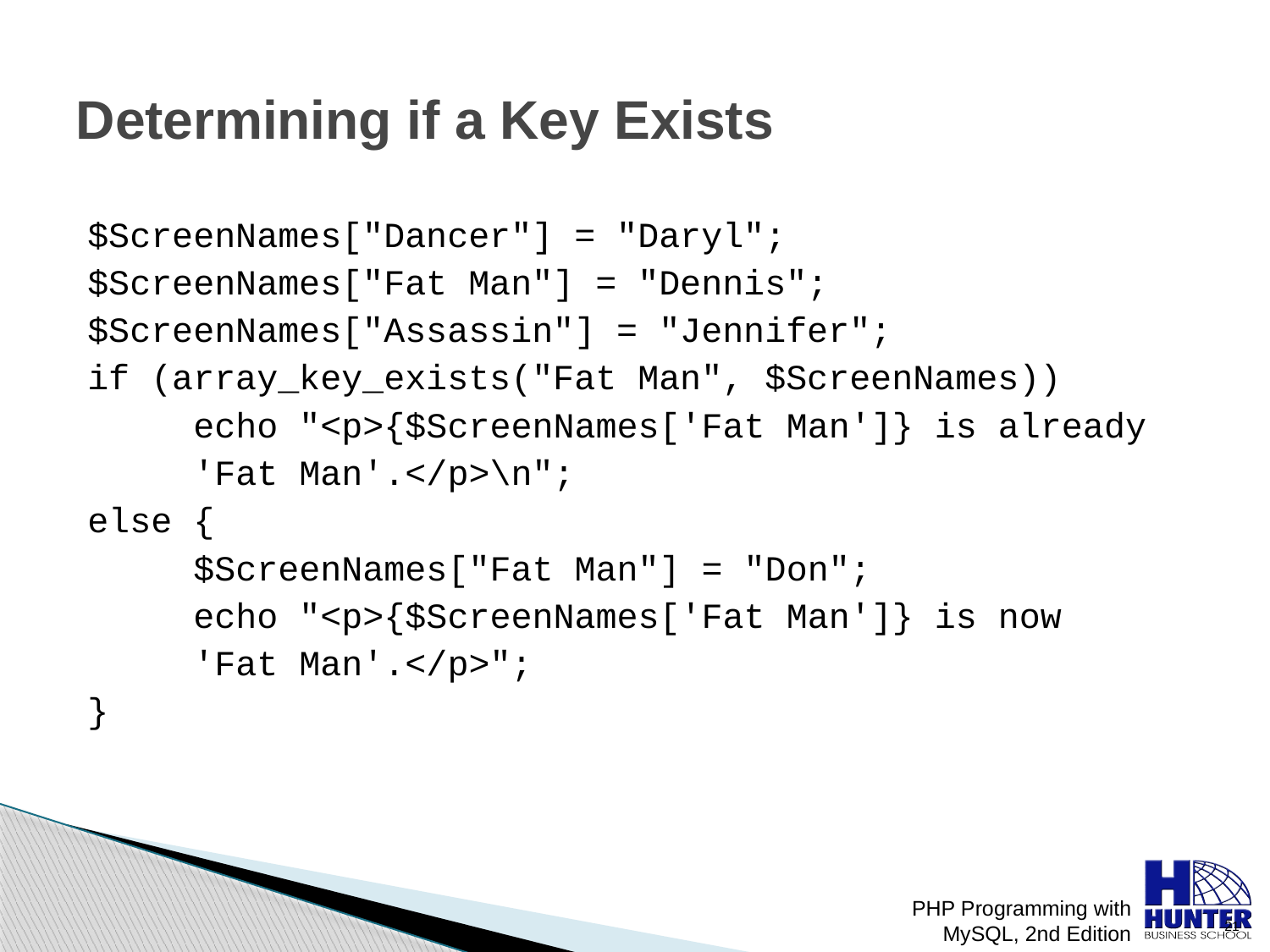

# Determining if a Key Exists
$ScreenNames["Dancer"] = "Daryl";
$ScreenNames["Fat Man"] = "Dennis";
$ScreenNames["Assassin"] = "Jennifer";
if (array_key_exists("Fat Man", $ScreenNames))
     echo "<p>{$ScreenNames['Fat Man']} is already
     'Fat Man'.</p>\n";
else {
     $ScreenNames["Fat Man"] = "Don";
     echo "<p>{$ScreenNames['Fat Man']} is now
     'Fat Man'.</p>";
}

PHP Programming with MySQL, 2nd Edition
 21